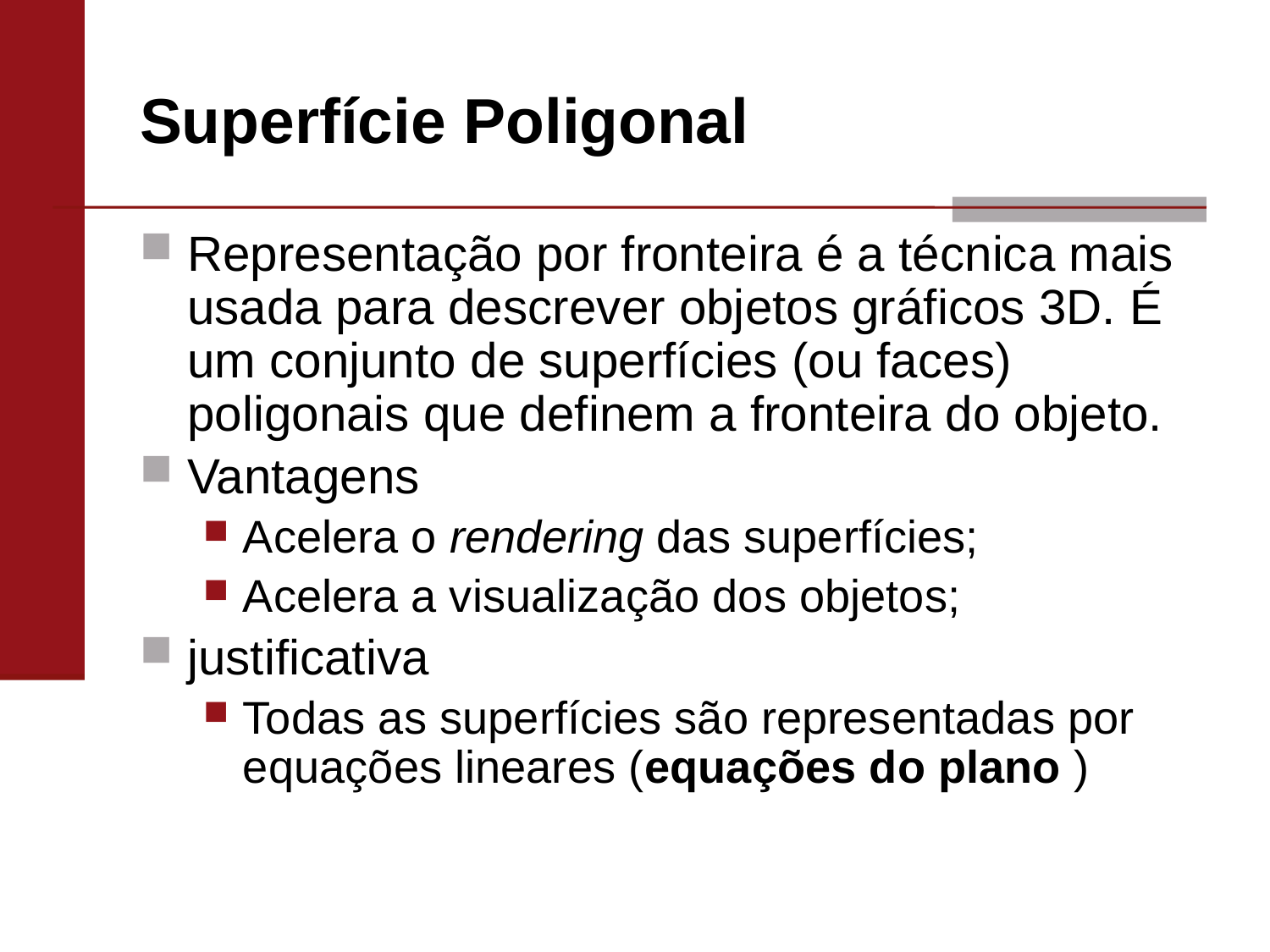

# Superfície Poligonal
Representação por fronteira é a técnica mais usada para descrever objetos gráficos 3D. É um conjunto de superfícies (ou faces) poligonais que definem a fronteira do objeto.
Vantagens
Acelera o rendering das superfícies;
Acelera a visualização dos objetos;
justificativa
Todas as superfícies são representadas por equações lineares (equações do plano )